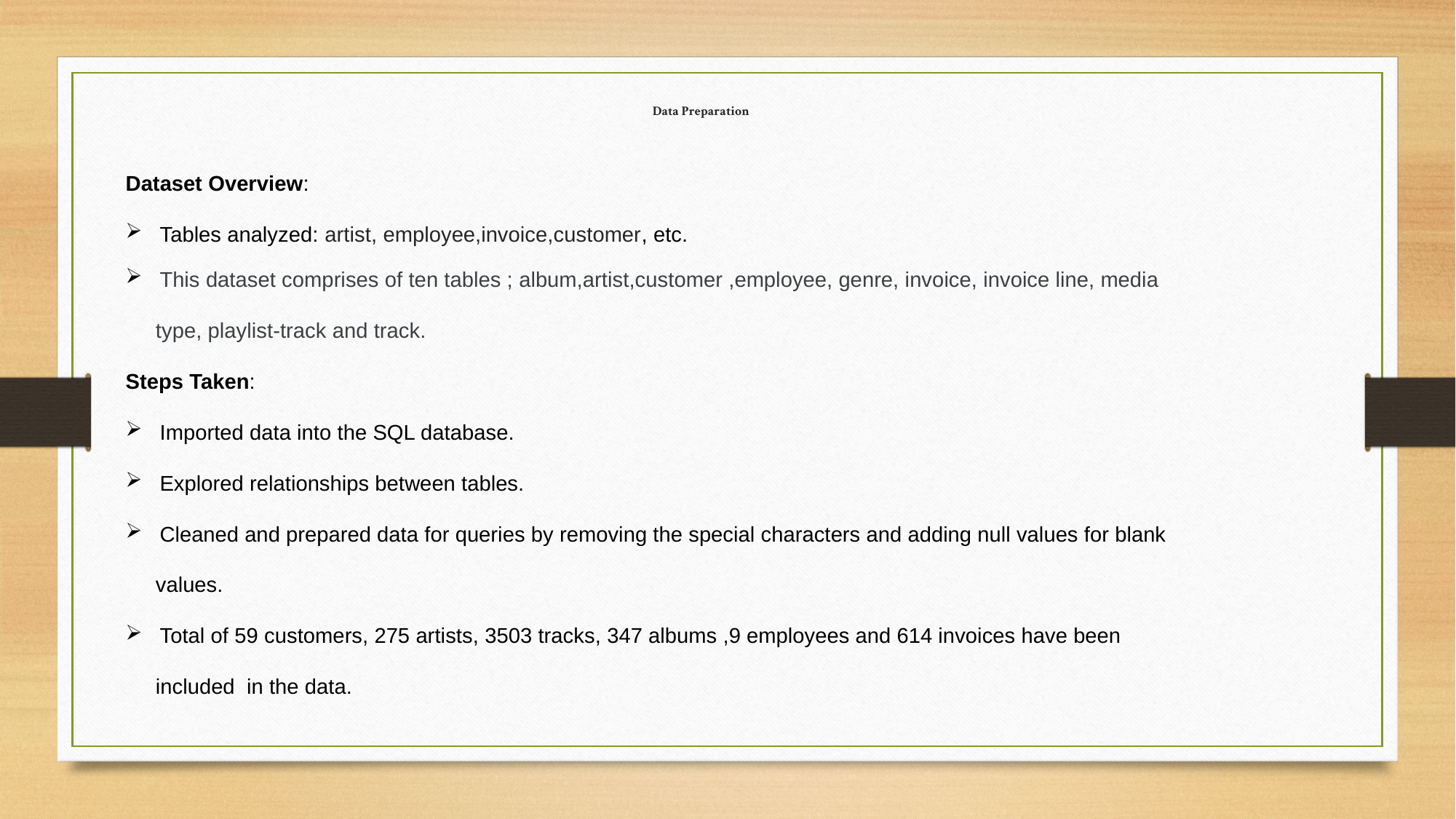

Data Preparation

Dataset Overview:

Tables analyzed: artist, employee,invoice,customer, etc.

This dataset comprises of ten tables ; album,artist,customer ,employee, genre, invoice, invoice line, media

     type, playlist-track and track.

Steps Taken:

Imported data into the SQL database.

Explored relationships between tables.

Cleaned and prepared data for queries by removing the special characters and adding null values for blank

     values.

Total of 59 customers, 275 artists, 3503 tracks, 347 albums ,9 employees and 614 invoices have been

     included  in the data.